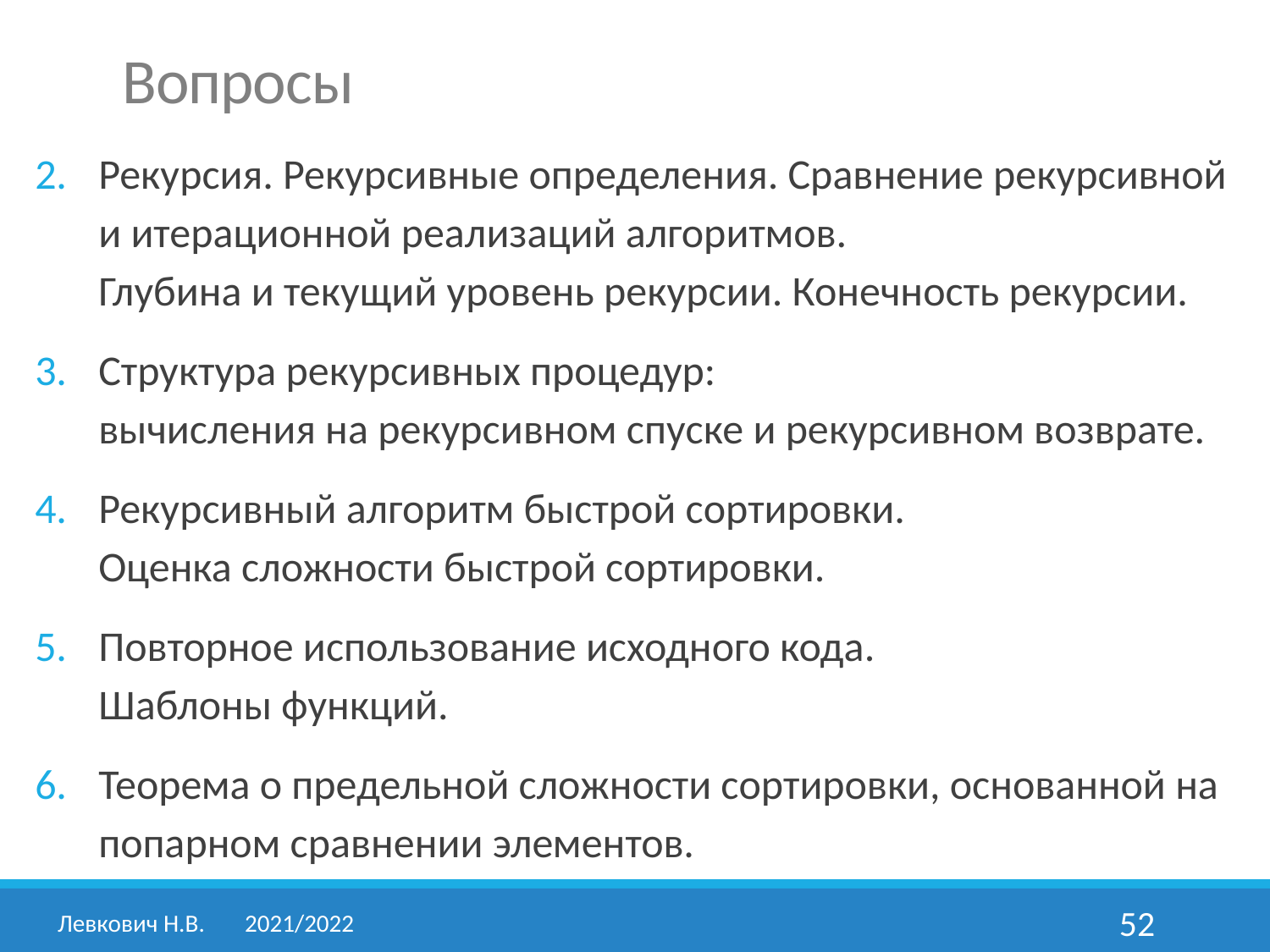

Вопросы
Рекурсия. Рекурсивные определения. Сравнение рекурсивной и итерационной реализаций алгоритмов.
Глубина и текущий уровень рекурсии. Конечность рекурсии.
Структура рекурсивных процедур:
вычисления на рекурсивном спуске и рекурсивном возврате.
Рекурсивный алгоритм быстрой сортировки.
Оценка сложности быстрой сортировки.
Повторное использование исходного кода.
Шаблоны функций.
Теорема о предельной сложности сортировки, основанной на попарном сравнении элементов.

Левкович Н.В.	2021/2022
52